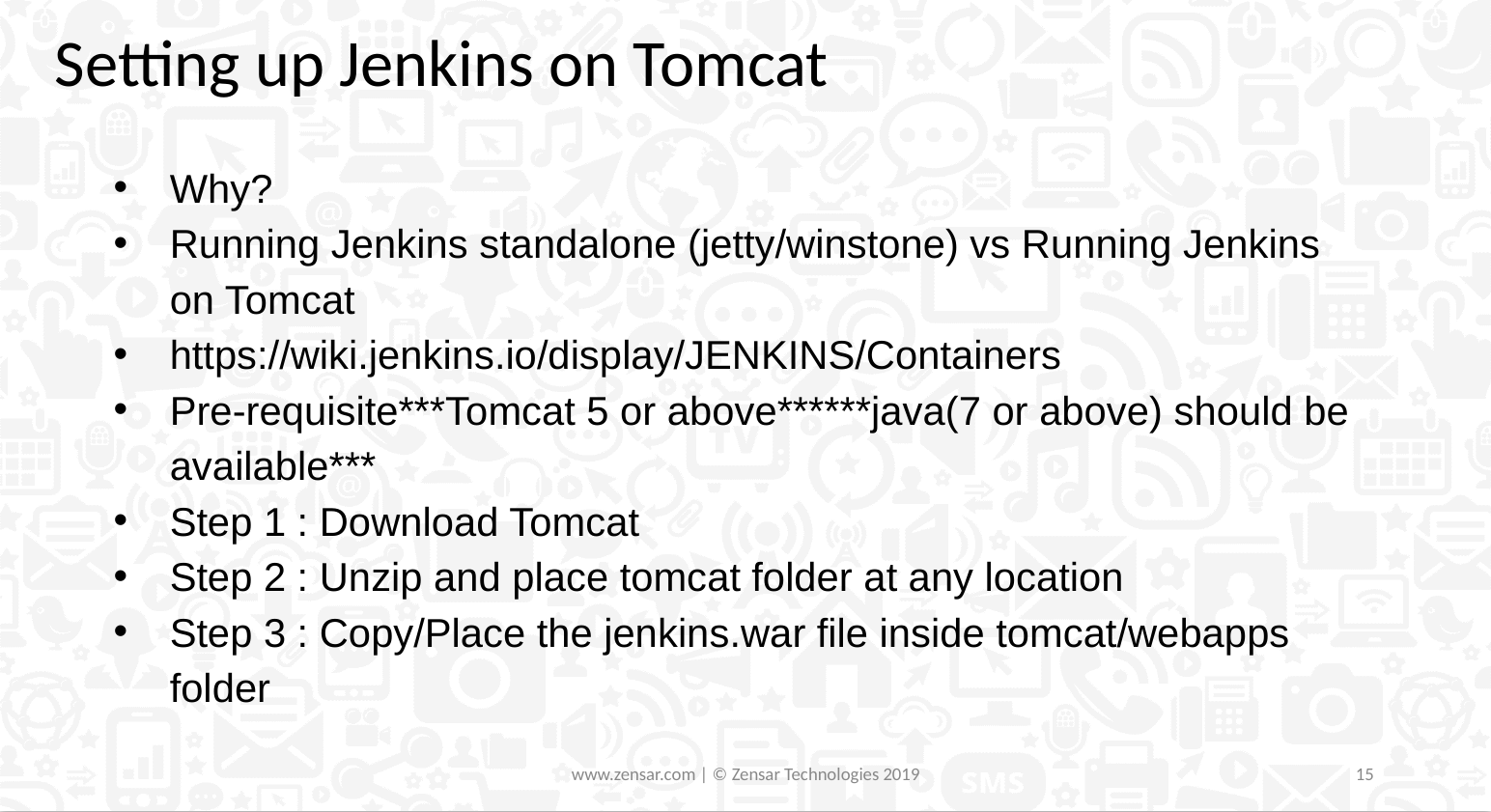

Setting up Jenkins on Tomcat
Why?
Running Jenkins standalone (jetty/winstone) vs Running Jenkins on Tomcat
https://wiki.jenkins.io/display/JENKINS/Containers
Pre-requisite***Tomcat 5 or above******java(7 or above) should be available***
Step 1 : Download Tomcat
Step 2 : Unzip and place tomcat folder at any location
Step 3 : Copy/Place the jenkins.war file inside tomcat/webapps folder

www.zensar.com | © Zensar Technologies 2019
15